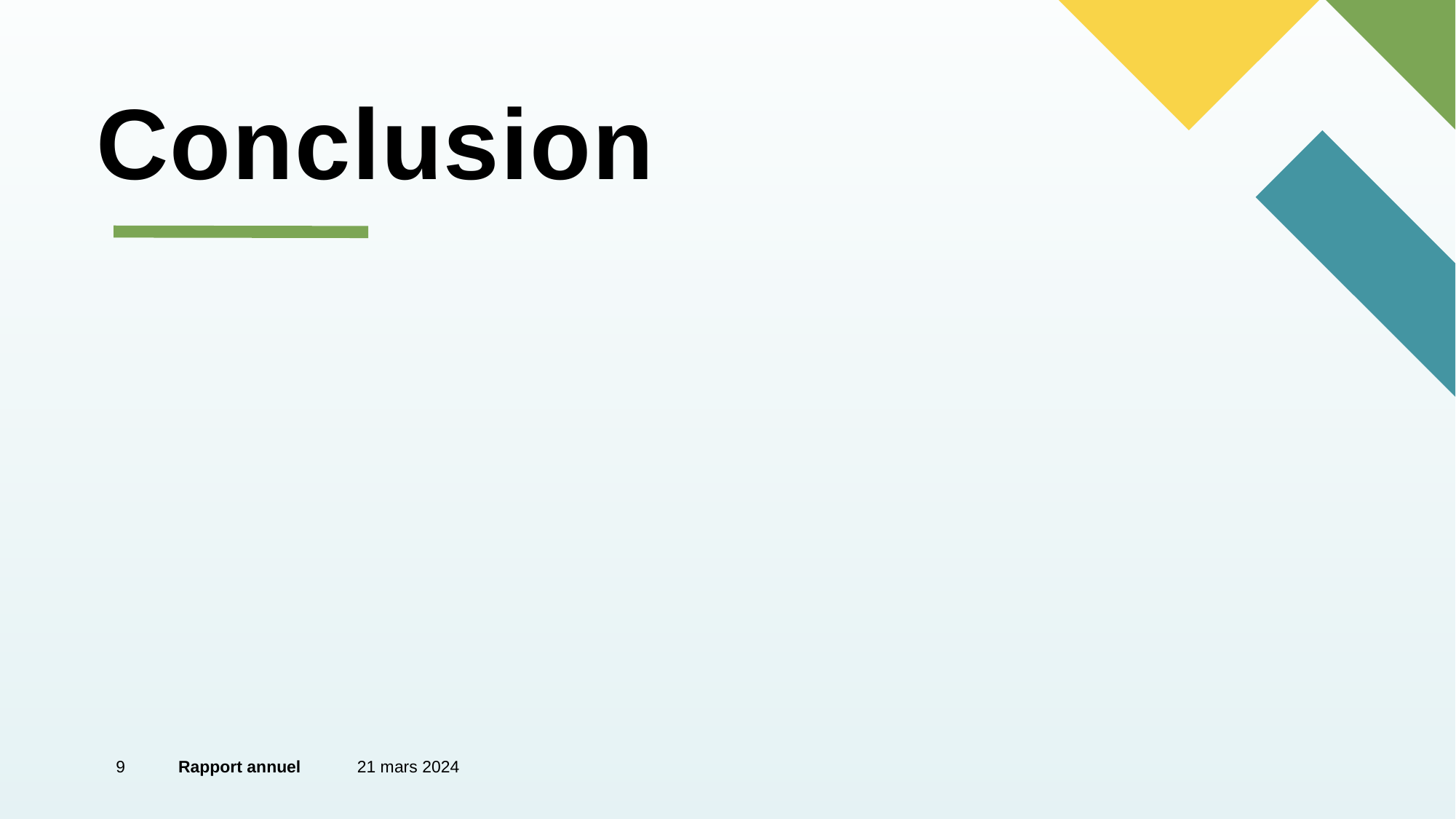

# Conclusion
9
Rapport annuel
21 mars 2024